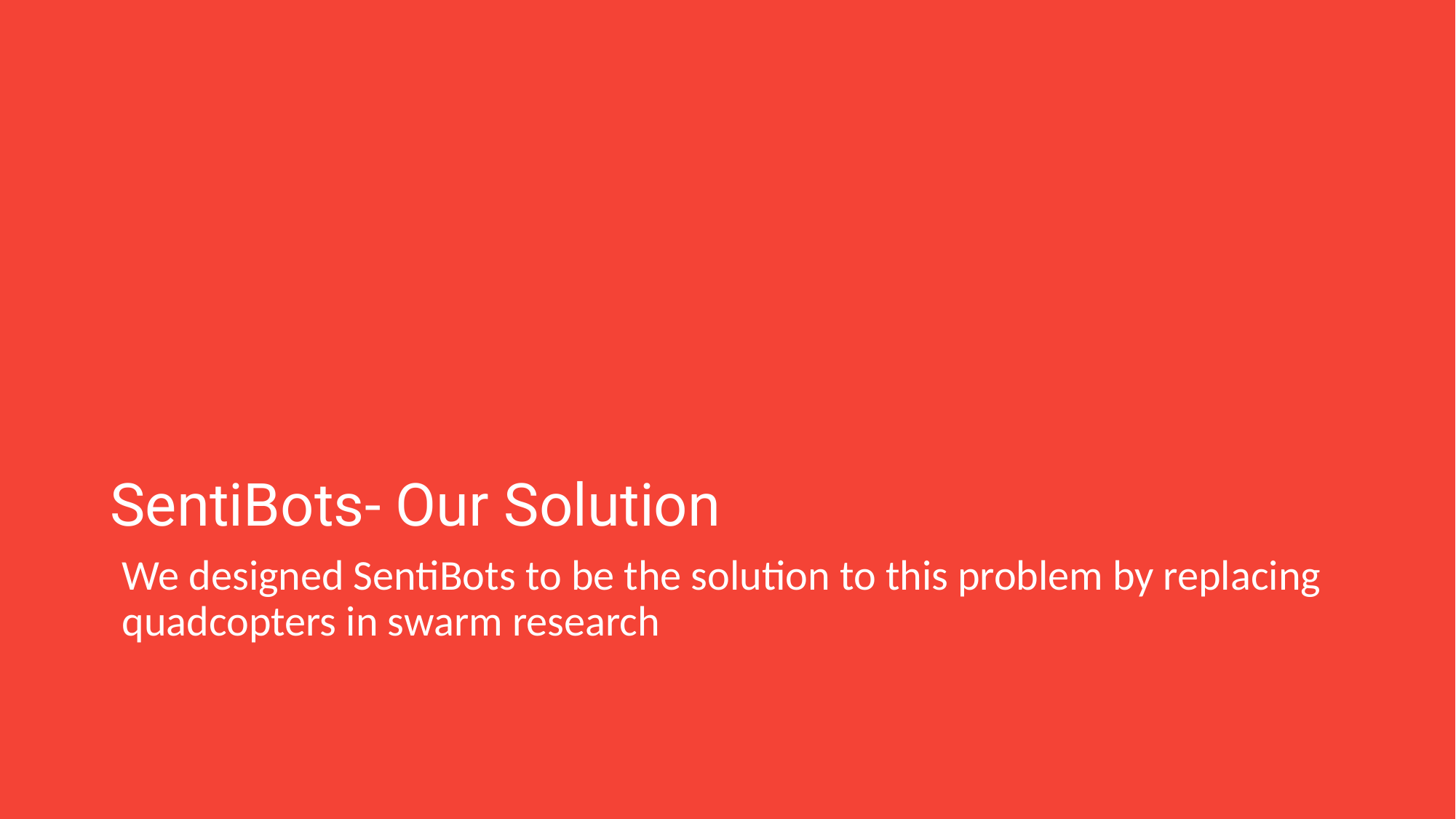

#

SentiBots- Our Solution
We designed SentiBots to be the solution to this problem by replacing quadcopters in swarm research